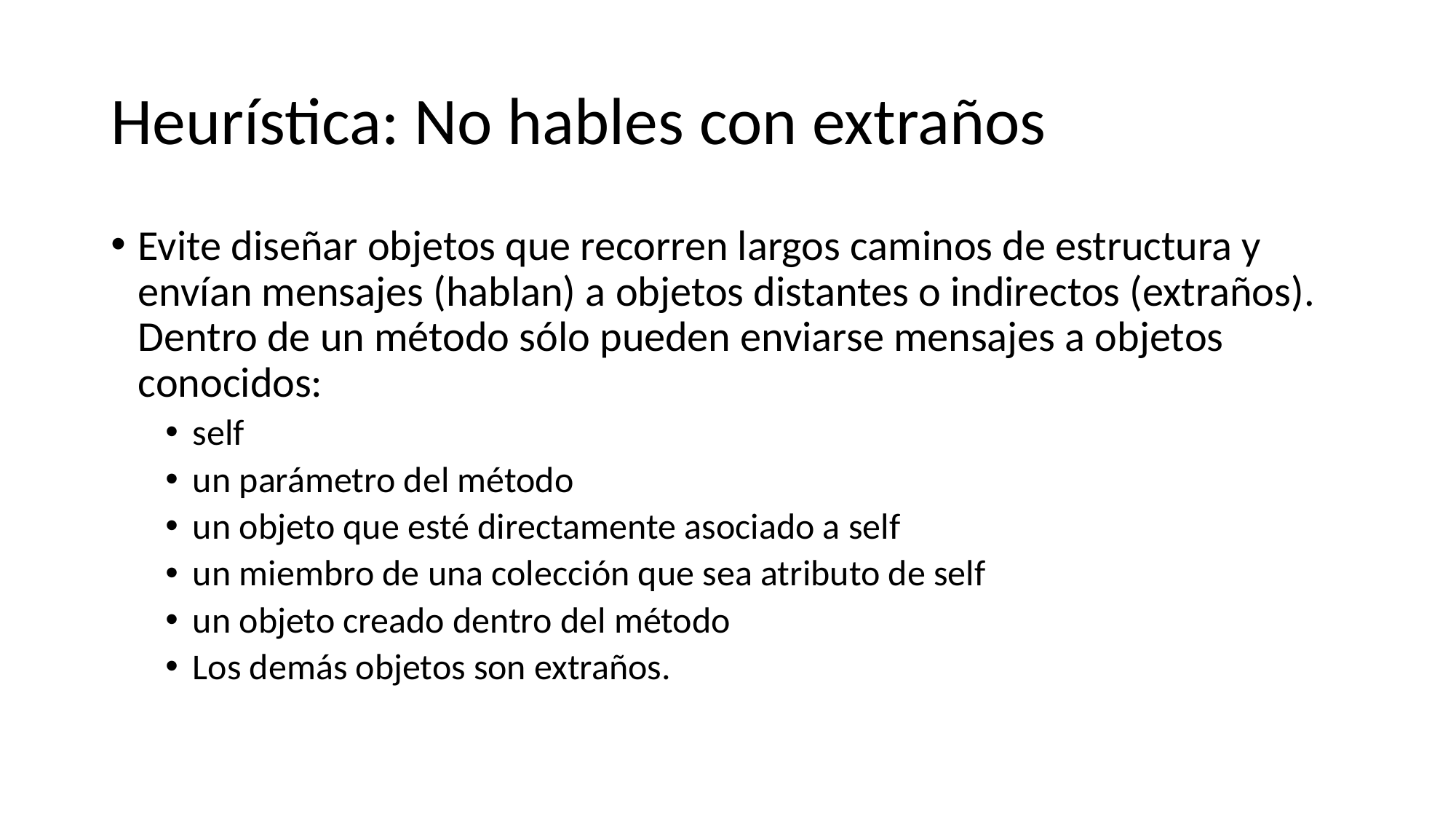

# Heurística: No hables con extraños
Evite diseñar objetos que recorren largos caminos de estructura y envían mensajes (hablan) a objetos distantes o indirectos (extraños). Dentro de un método sólo pueden enviarse mensajes a objetos conocidos:
self
un parámetro del método
un objeto que esté directamente asociado a self
un miembro de una colección que sea atributo de self
un objeto creado dentro del método
Los demás objetos son extraños.